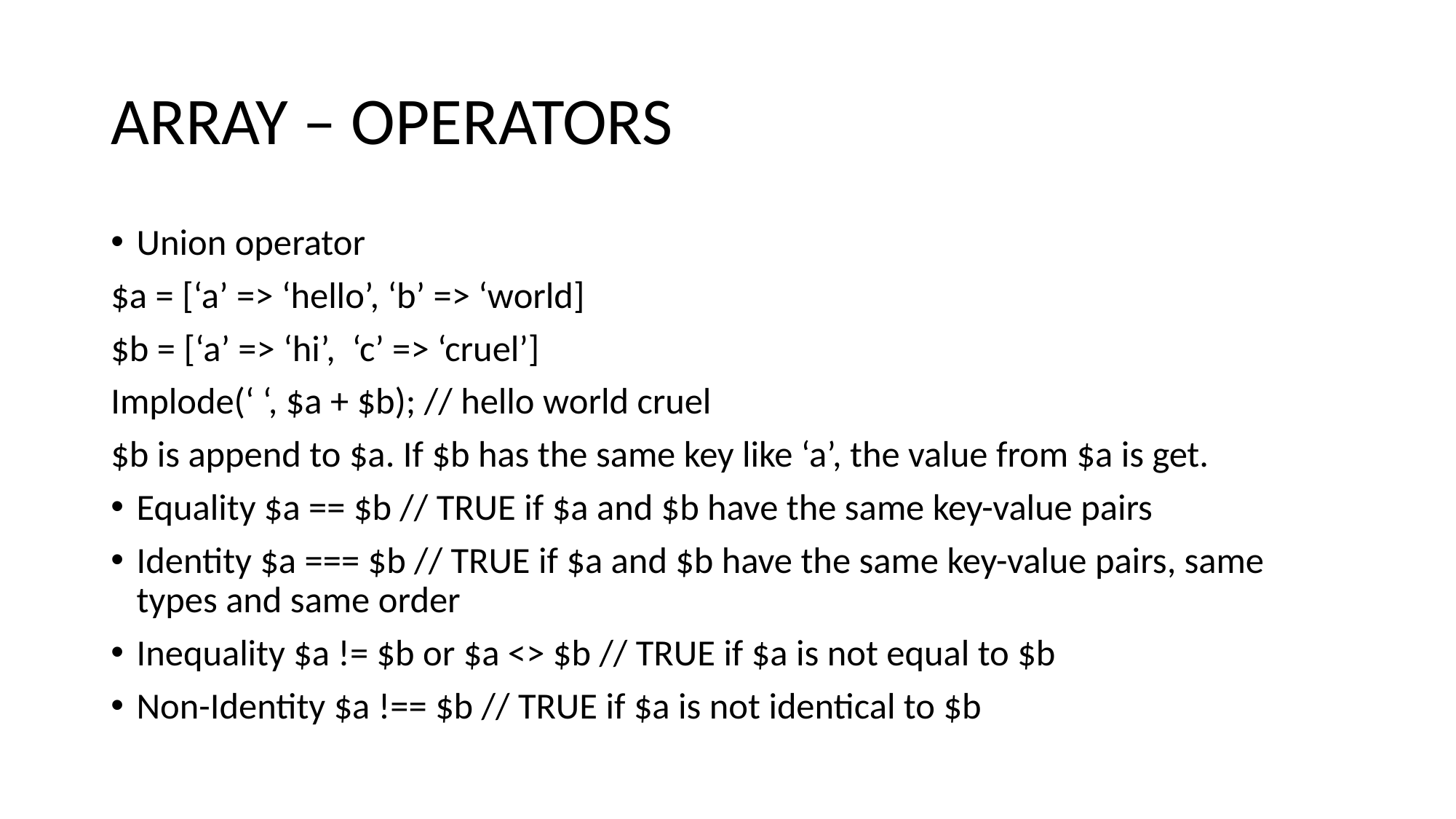

# ARRAY – OPERATORS
Union operator
$a = [‘a’ => ‘hello’, ‘b’ => ‘world]
$b = [‘a’ => ‘hi’,  ‘c’ => ‘cruel’]
Implode(‘ ‘, $a + $b); // hello world cruel
$b is append to $a. If $b has the same key like ‘a’, the value from $a is get.
Equality $a == $b // TRUE if $a and $b have the same key-value pairs
Identity $a === $b // TRUE if $a and $b have the same key-value pairs, same types and same order
Inequality $a != $b or $a <> $b // TRUE if $a is not equal to $b
Non-Identity $a !== $b // TRUE if $a is not identical to $b